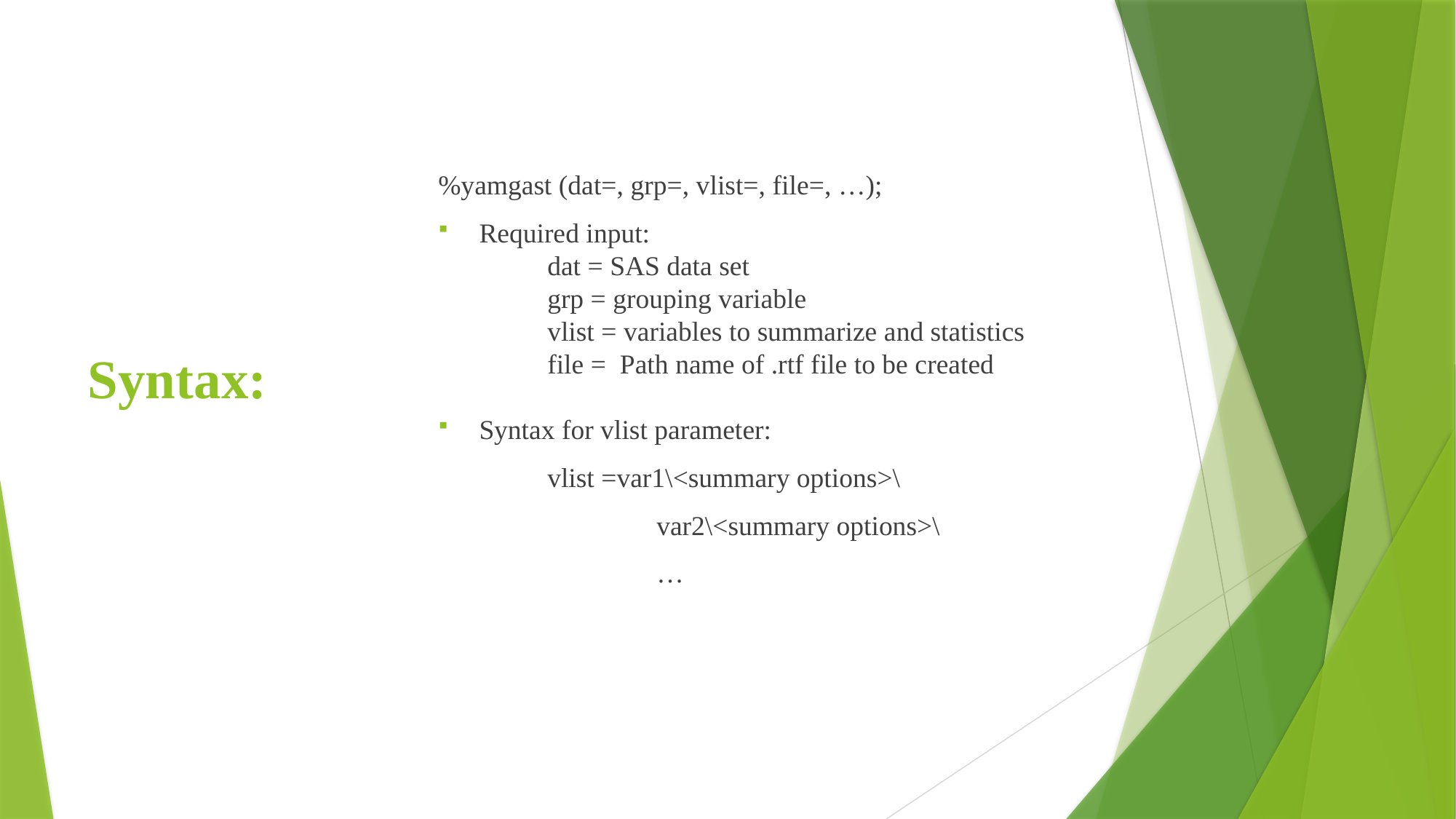

# Syntax:
%yamgast (dat=, grp=, vlist=, file=, …);
Required input:
	dat = SAS data set
	grp = grouping variable
	vlist = variables to summarize and statistics
	file =  Path name of .rtf file to be created

Syntax for vlist parameter:
	vlist =var1\<summary options>\
		var2\<summary options>\
		…